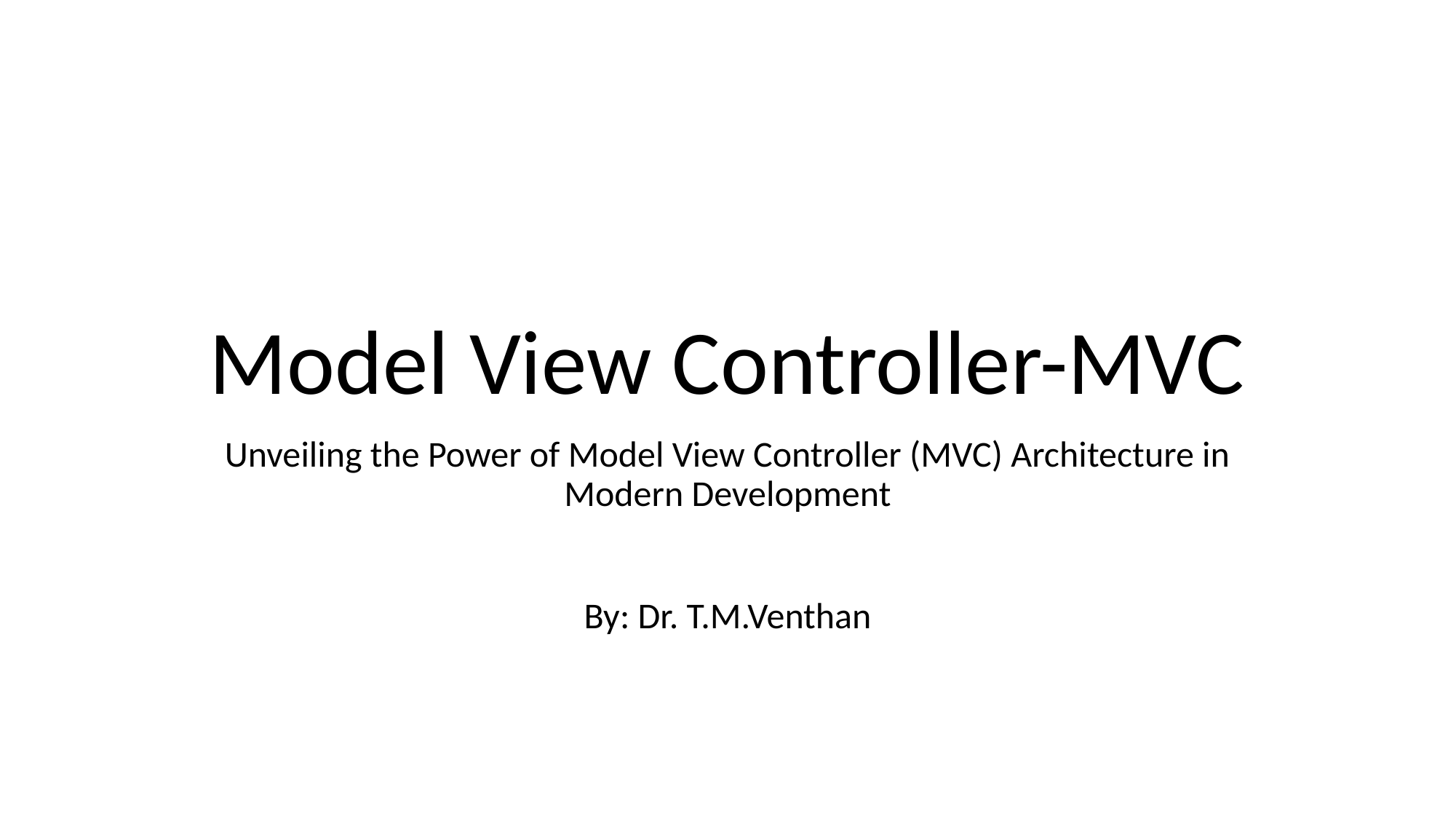

# Model View Controller-MVC
Unveiling the Power of Model View Controller (MVC) Architecture in Modern Development
By: Dr. T.M.Venthan